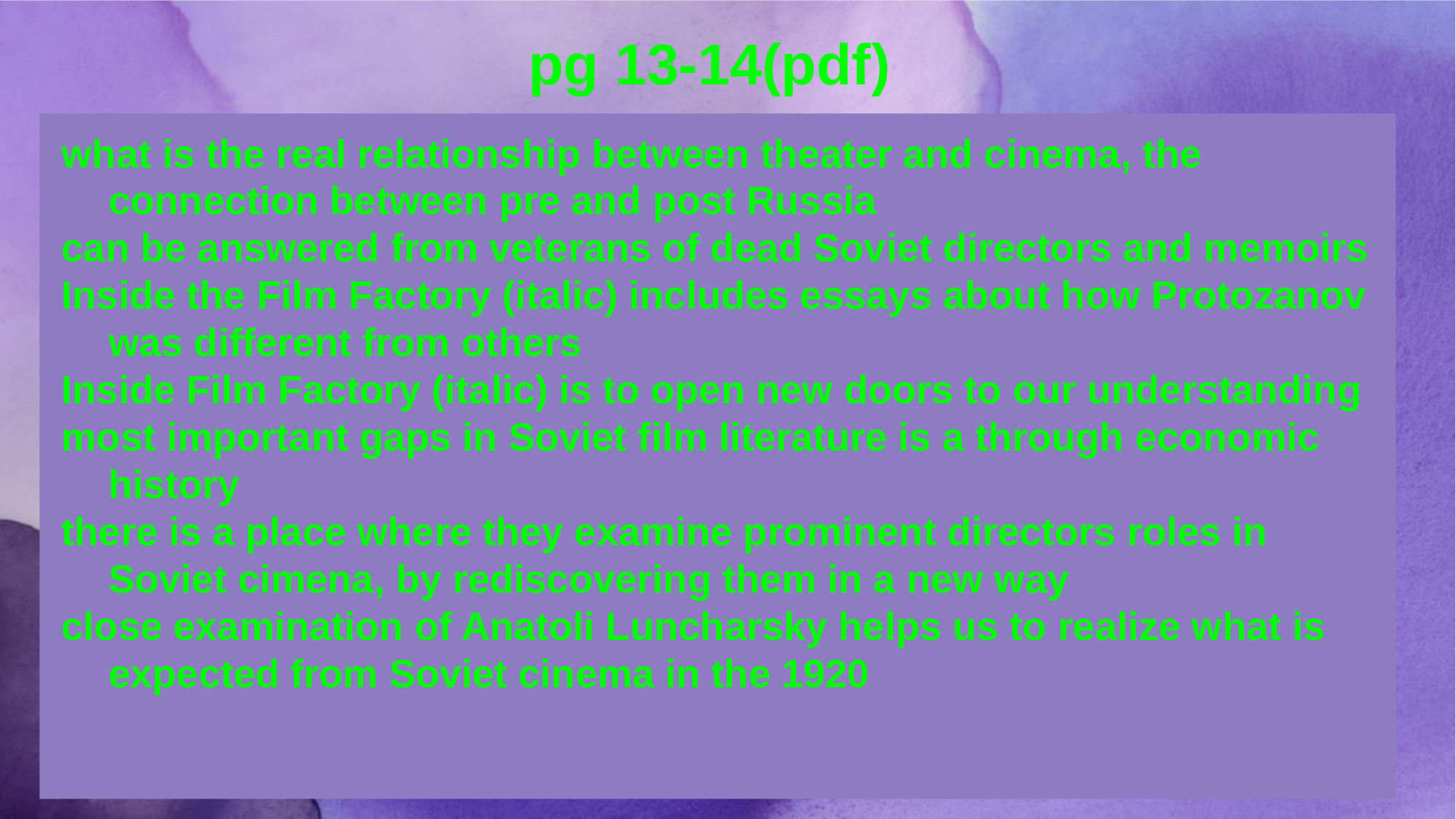

# pg 13-14(pdf)
what is the real relationship between theater and cinema, the connection between pre and post Russia
can be answered from veterans of dead Soviet directors and memoirs
Inside the Film Factory (italic) includes essays about how Protozanov was different from others
Inside Film Factory (italic) is to open new doors to our understanding
most important gaps in Soviet film literature is a through economic history
there is a place where they examine prominent directors roles in Soviet cimena, by rediscovering them in a new way
close examination of Anatoli Luncharsky helps us to realize what is expected from Soviet cinema in the 1920